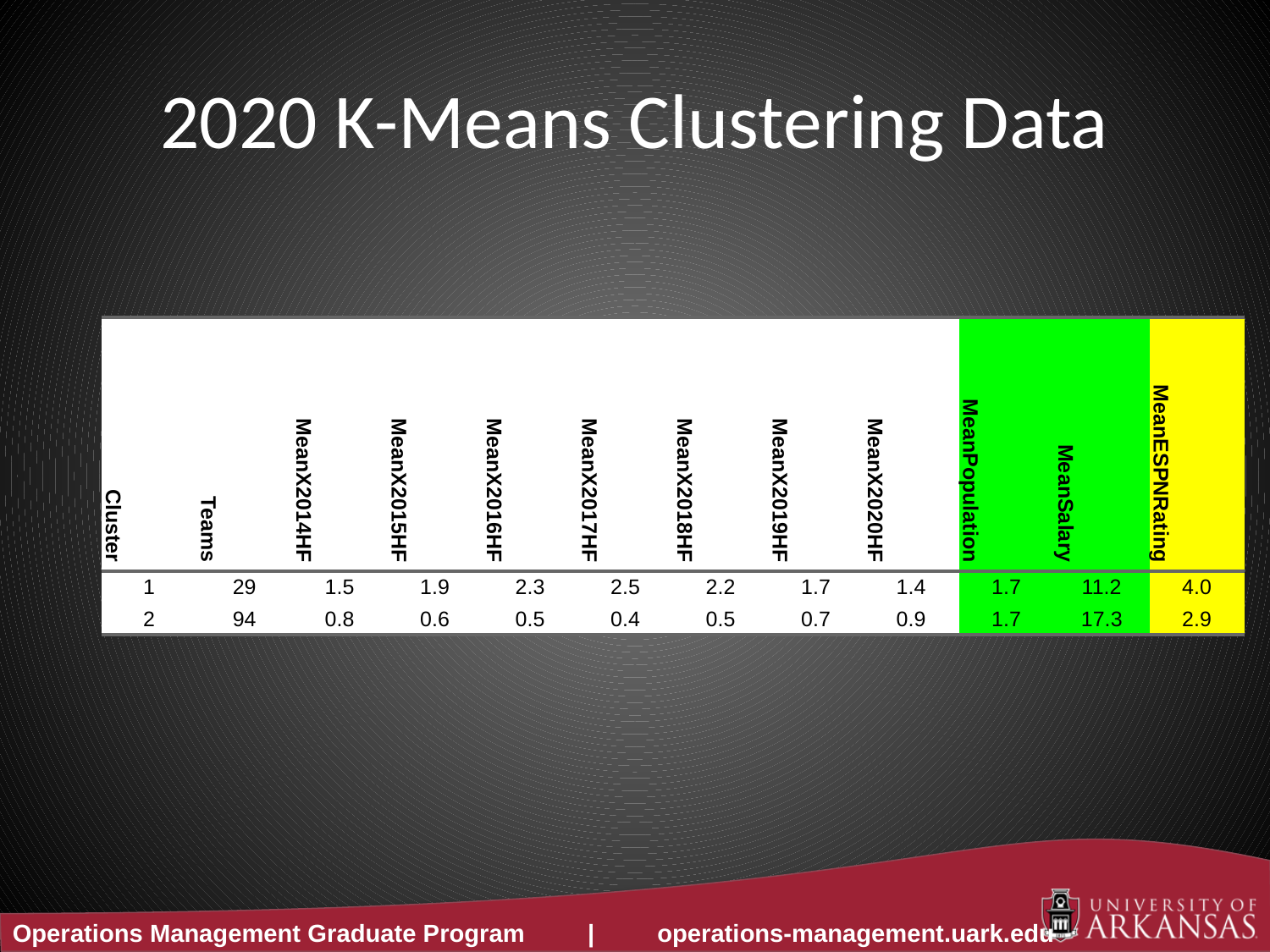

# 2020 K-Means Clustering Data
| Cluster | Teams | MeanX2014HF | MeanX2015HF | MeanX2016HF | MeanX2017HF | MeanX2018HF | MeanX2019HF | MeanX2020HF | MeanPopulation | MeanSalary | MeanESPNRating |
| --- | --- | --- | --- | --- | --- | --- | --- | --- | --- | --- | --- |
| 1 | 29 | 1.5 | 1.9 | 2.3 | 2.5 | 2.2 | 1.7 | 1.4 | 1.7 | 11.2 | 4.0 |
| 2 | 94 | 0.8 | 0.6 | 0.5 | 0.4 | 0.5 | 0.7 | 0.9 | 1.7 | 17.3 | 2.9 |